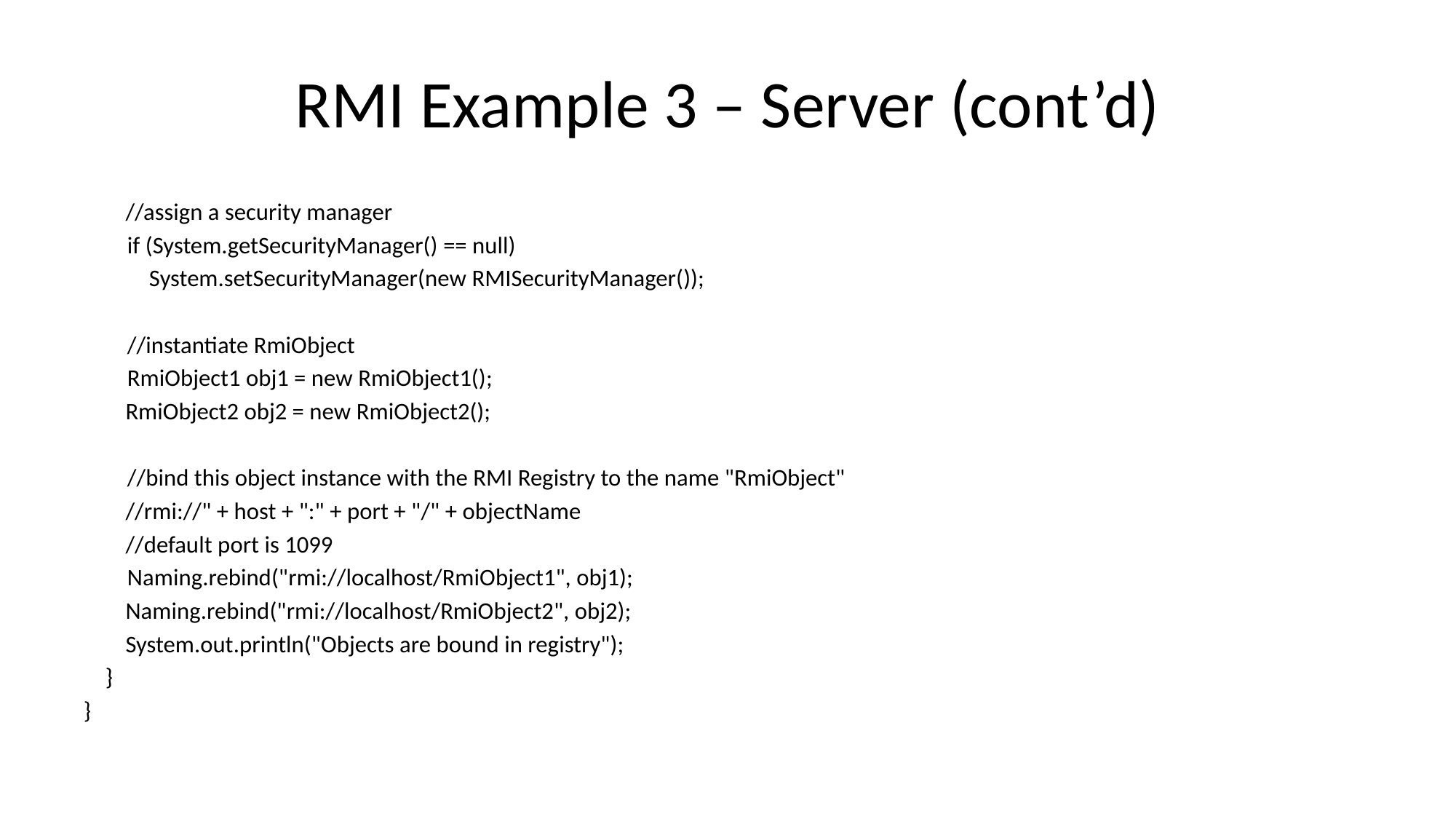

# RMI Example 3 – Server (cont’d)
	 //assign a security manager
        if (System.getSecurityManager() == null)
            System.setSecurityManager(new RMISecurityManager());

        //instantiate RmiObject
        RmiObject1 obj1 = new RmiObject1();
	 RmiObject2 obj2 = new RmiObject2();

        //bind this object instance with the RMI Registry to the name "RmiObject"
	 //rmi://" + host + ":" + port + "/" + objectName
	 //default port is 1099
        Naming.rebind("rmi://localhost/RmiObject1", obj1);
	 Naming.rebind("rmi://localhost/RmiObject2", obj2);
	 System.out.println("Objects are bound in registry");
    }
}